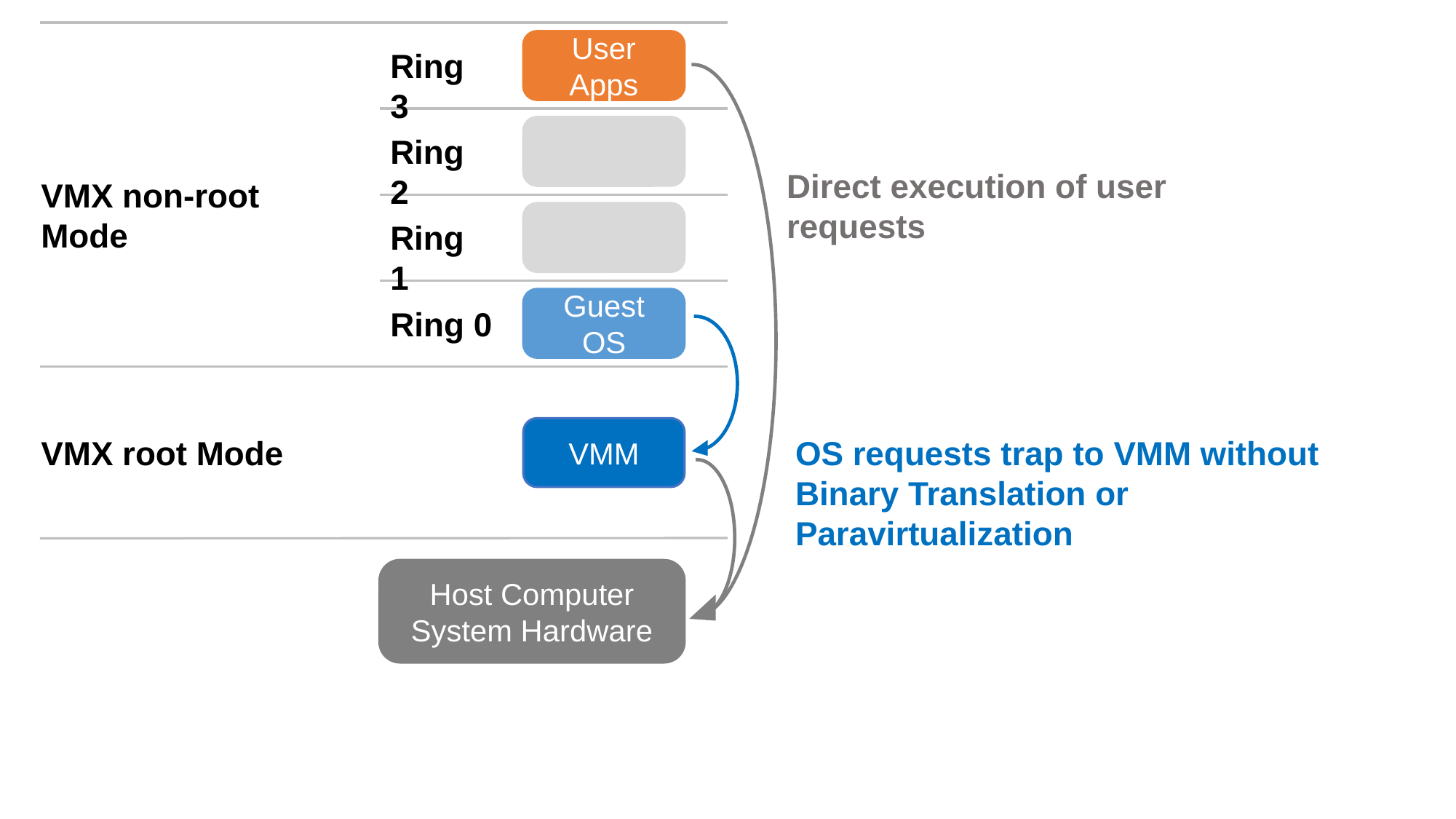

User Apps
Ring 3

Ring 2
Direct execution of user requests
VMX non-root Mode

Ring 1
Guest OS
Ring 0

VMM
OS requests trap to VMM without Binary Translation or Paravirtualization
VMX root Mode

Host Computer
System Hardware